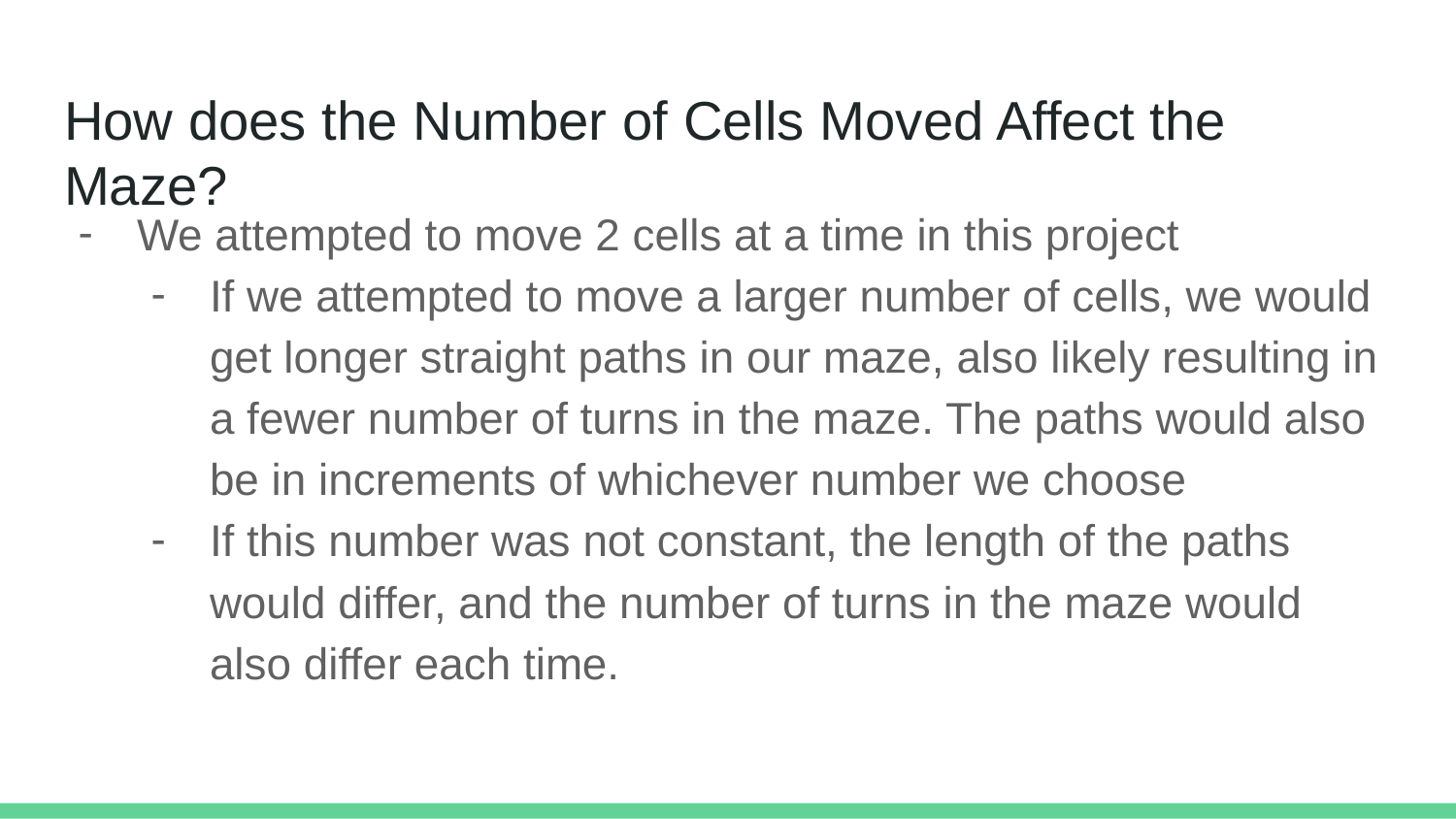

# How does the Number of Cells Moved Affect the Maze?
We attempted to move 2 cells at a time in this project
If we attempted to move a larger number of cells, we would get longer straight paths in our maze, also likely resulting in a fewer number of turns in the maze. The paths would also be in increments of whichever number we choose
If this number was not constant, the length of the paths would differ, and the number of turns in the maze would also differ each time.